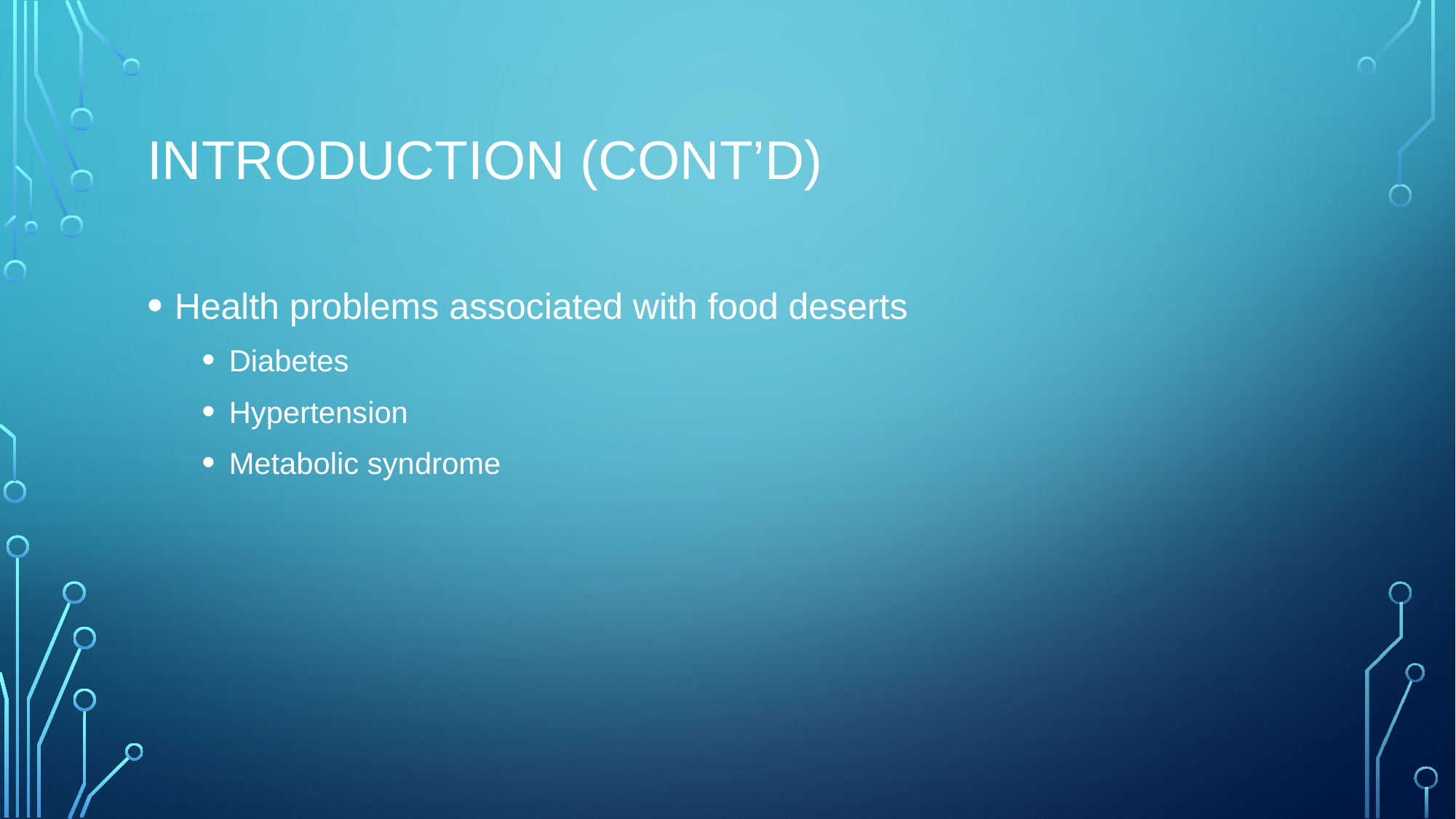

# INTRODUCTION (CONT’D)
Health problems associated with food deserts
Diabetes
Hypertension
Metabolic syndrome